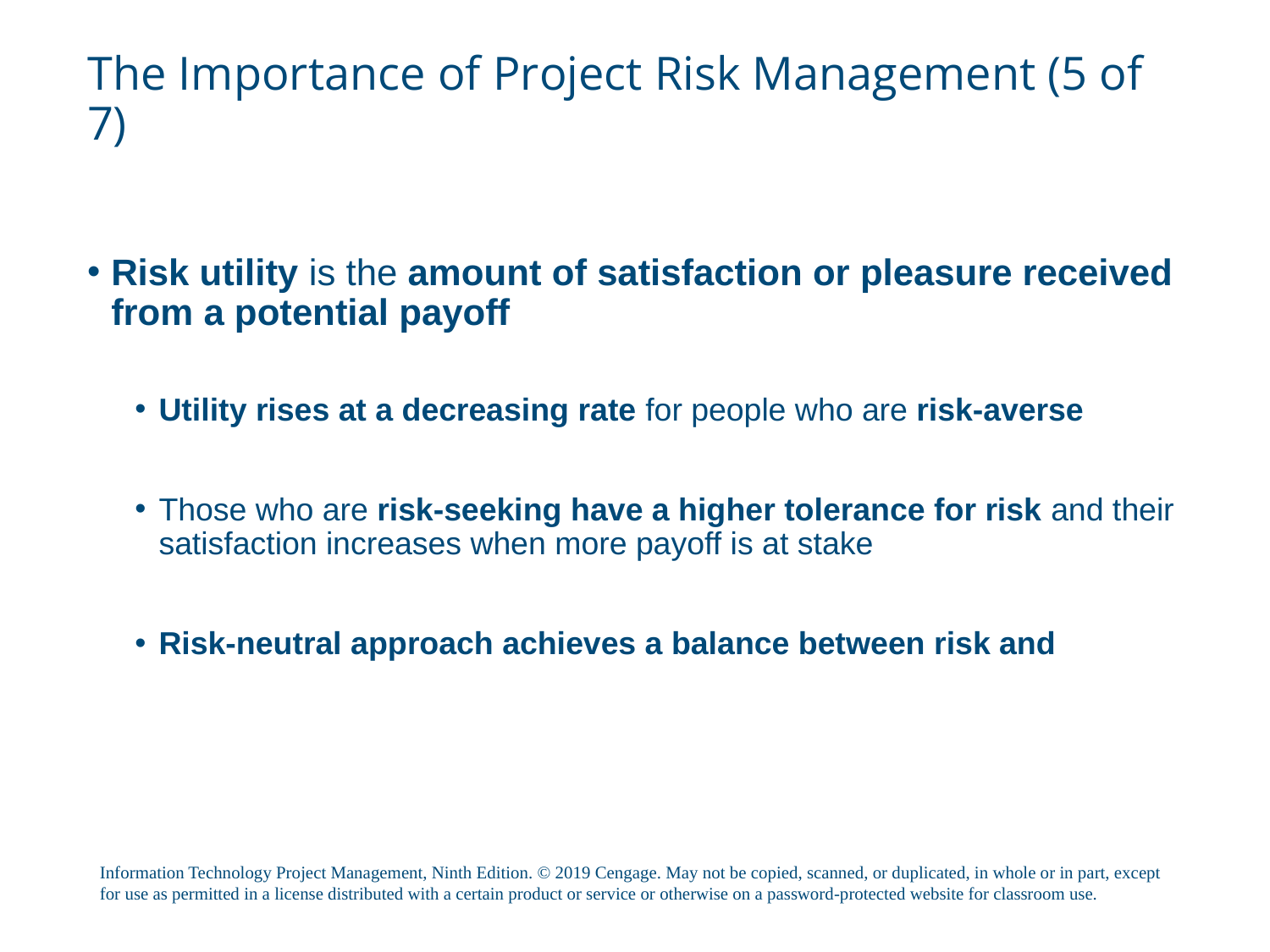

# The Importance of Project Risk Management (5 of 7)
Risk utility is the amount of satisfaction or pleasure received from a potential payoff

Utility rises at a decreasing rate for people who are risk-averse

Those who are risk-seeking have a higher tolerance for risk and their satisfaction increases when more payoff is at stake

Risk-neutral approach achieves a balance between risk and
Information Technology Project Management, Ninth Edition. © 2019 Cengage. May not be copied, scanned, or duplicated, in whole or in part, except for use as permitted in a license distributed with a certain product or service or otherwise on a password-protected website for classroom use.